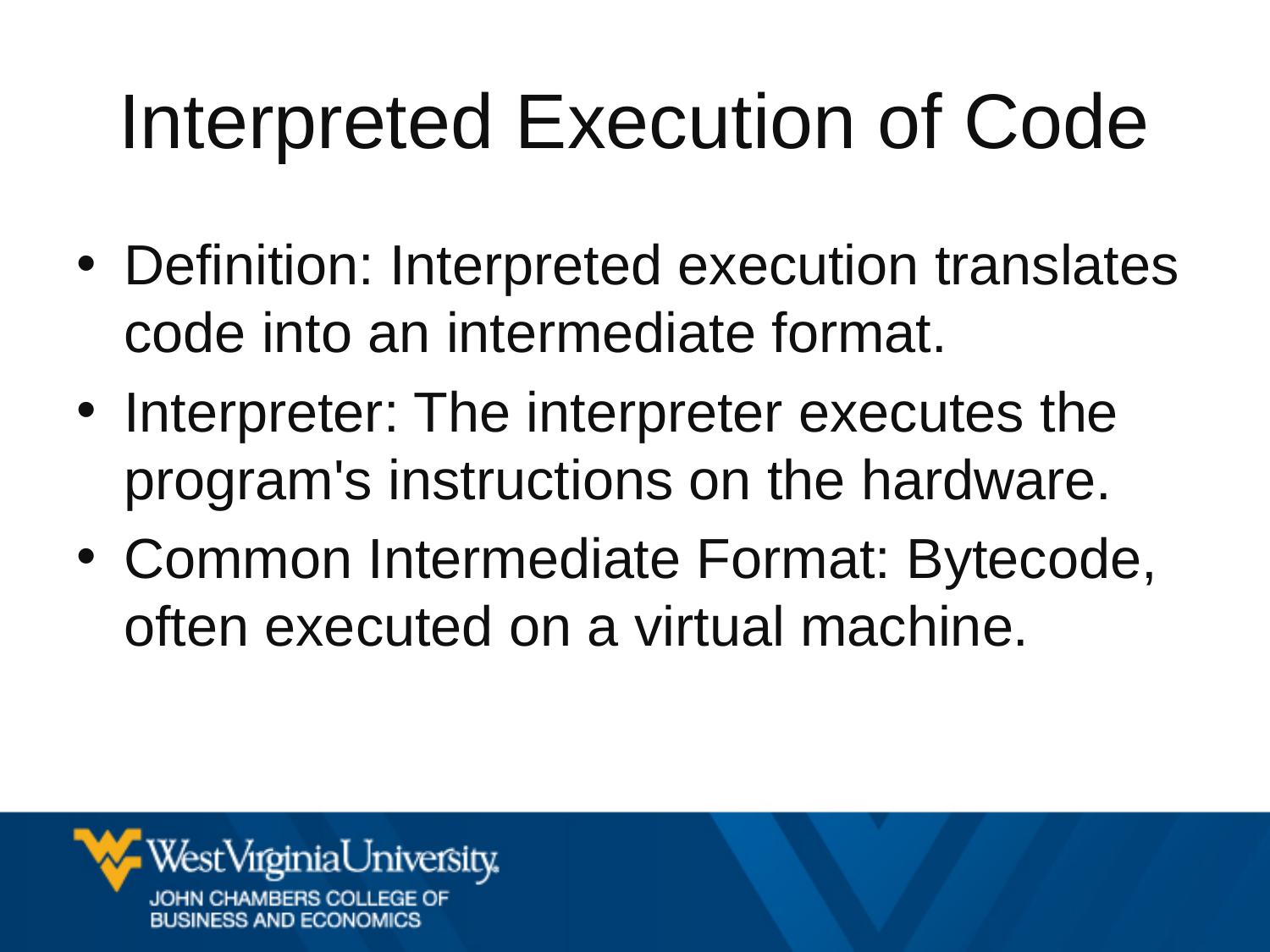

# Interpreted Execution of Code
Definition: Interpreted execution translates code into an intermediate format.
Interpreter: The interpreter executes the program's instructions on the hardware.
Common Intermediate Format: Bytecode, often executed on a virtual machine.